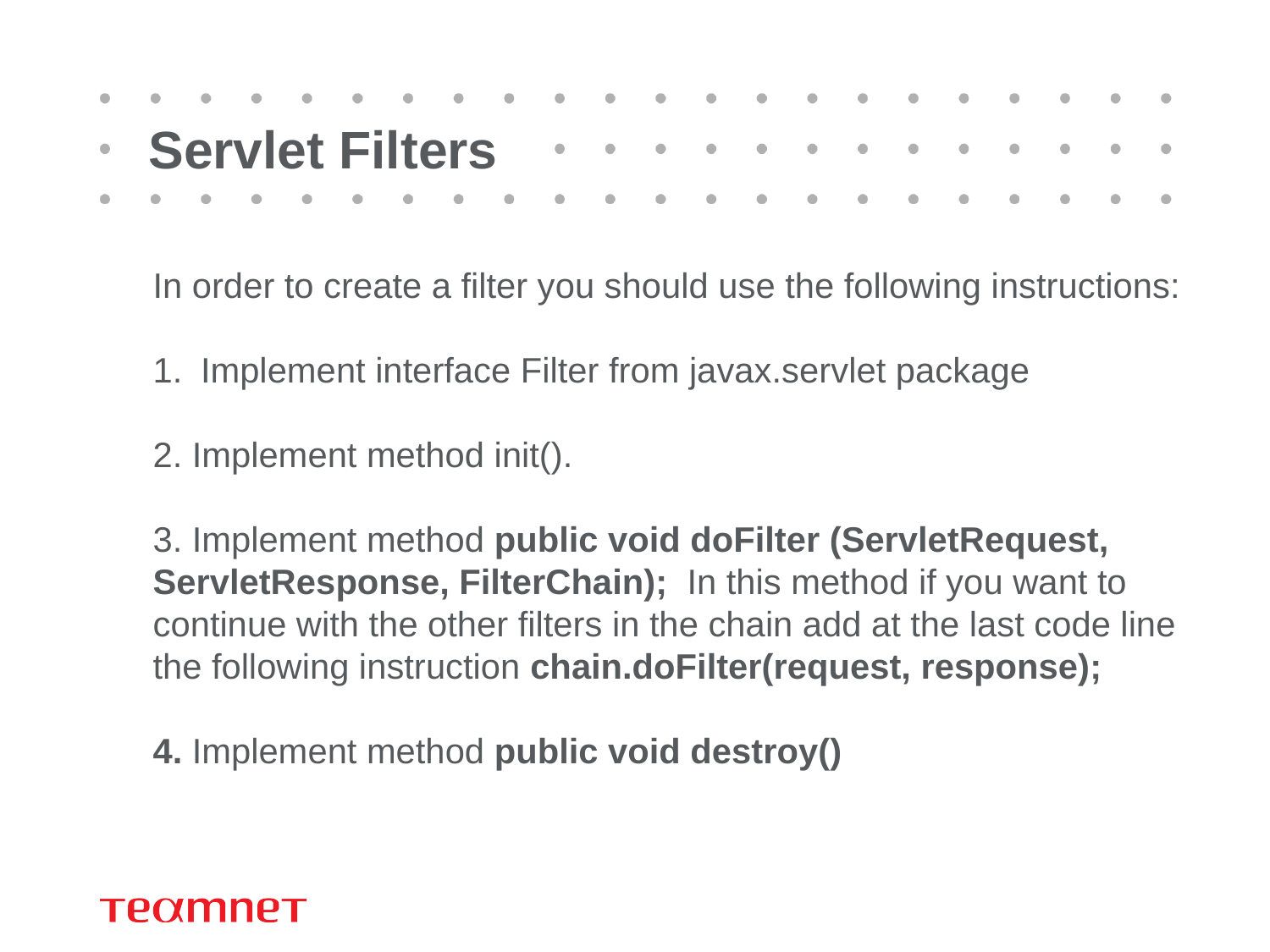

# Servlet Filters

In order to create a filter you should use the following instructions:

Implement interface Filter from javax.servlet package

2. Implement method init().

3. Implement method public void doFilter (ServletRequest, ServletResponse, FilterChain);  In this method if you want to continue with the other filters in the chain add at the last code line the following instruction chain.doFilter(request, response);

4. Implement method public void destroy()